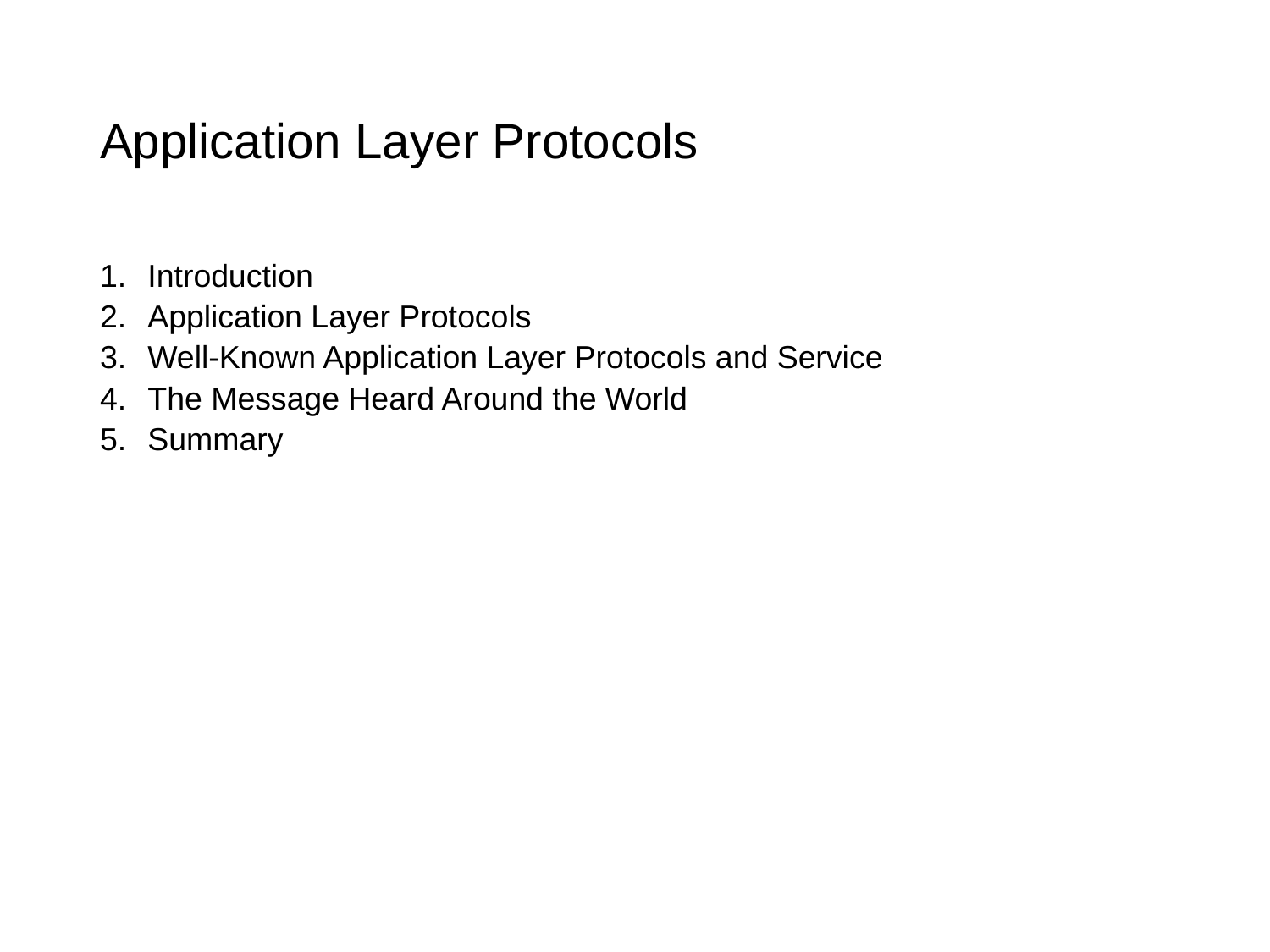

# Application Layer Protocols
Introduction
Application Layer Protocols
Well-Known Application Layer Protocols and Service
The Message Heard Around the World
Summary